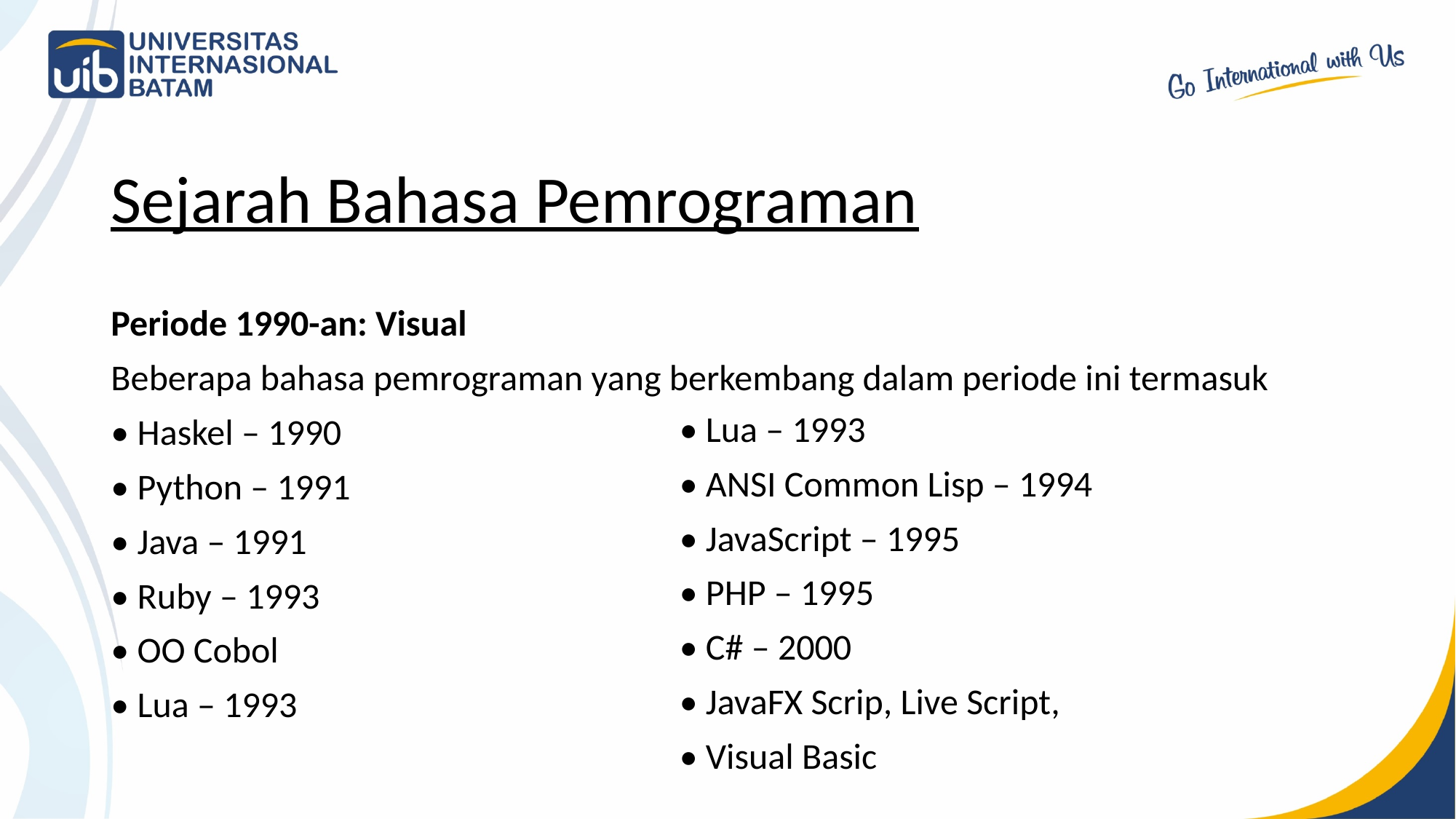

# Sejarah Bahasa Pemrograman
Periode 1990-an: Visual
Beberapa bahasa pemrograman yang berkembang dalam periode ini termasuk
• Haskel – 1990
• Python – 1991
• Java – 1991
• Ruby – 1993
• OO Cobol
• Lua – 1993

• Lua – 1993
• ANSI Common Lisp – 1994
• JavaScript – 1995
• PHP – 1995
• C# – 2000
• JavaFX Scrip, Live Script,
• Visual Basic